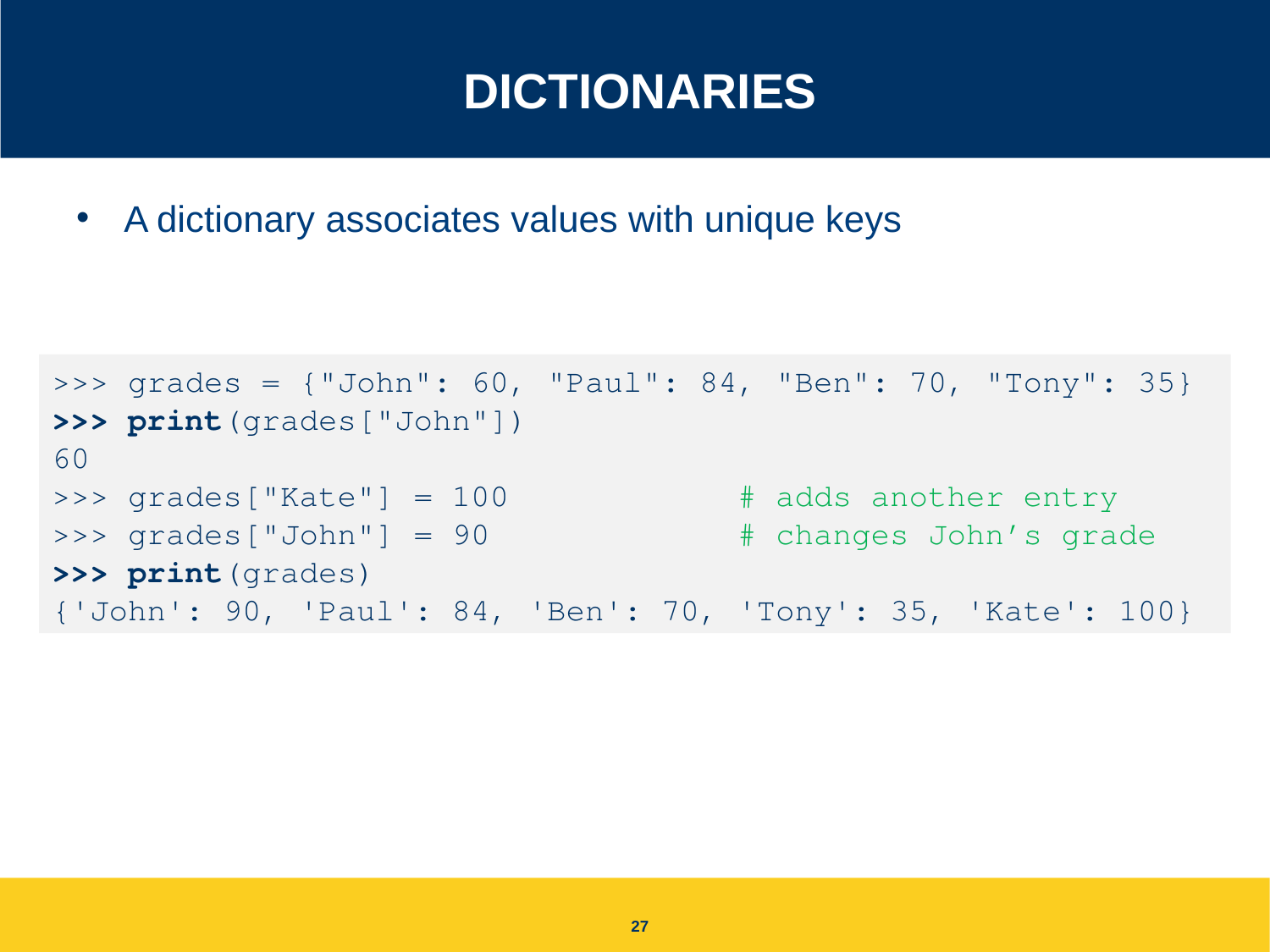

# Dictionaries
A dictionary associates values with unique keys

>>> grades = {"John": 60, "Paul": 84, "Ben": 70, "Tony": 35}
>>> print(grades["John"])
60
>>> grades["Kate"] = 100            # adds another entry
>>> grades["John"] = 90             # changes John’s grade
>>> print(grades)
{'John': 90, 'Paul': 84, 'Ben': 70, 'Tony': 35, 'Kate': 100}
27